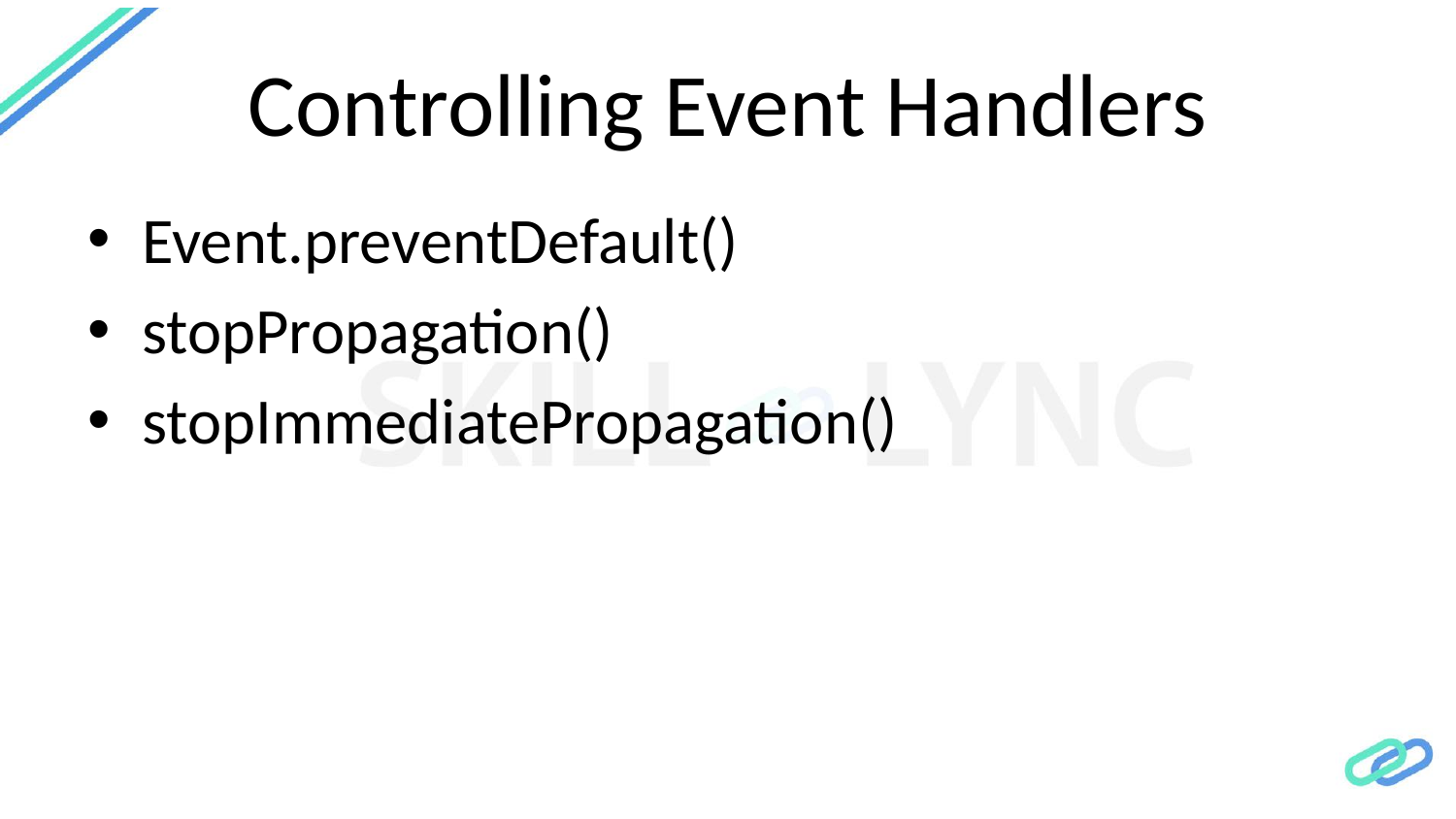

# Controlling Event Handlers
Event.preventDefault()
stopPropagation()
stopImmediatePropagation()